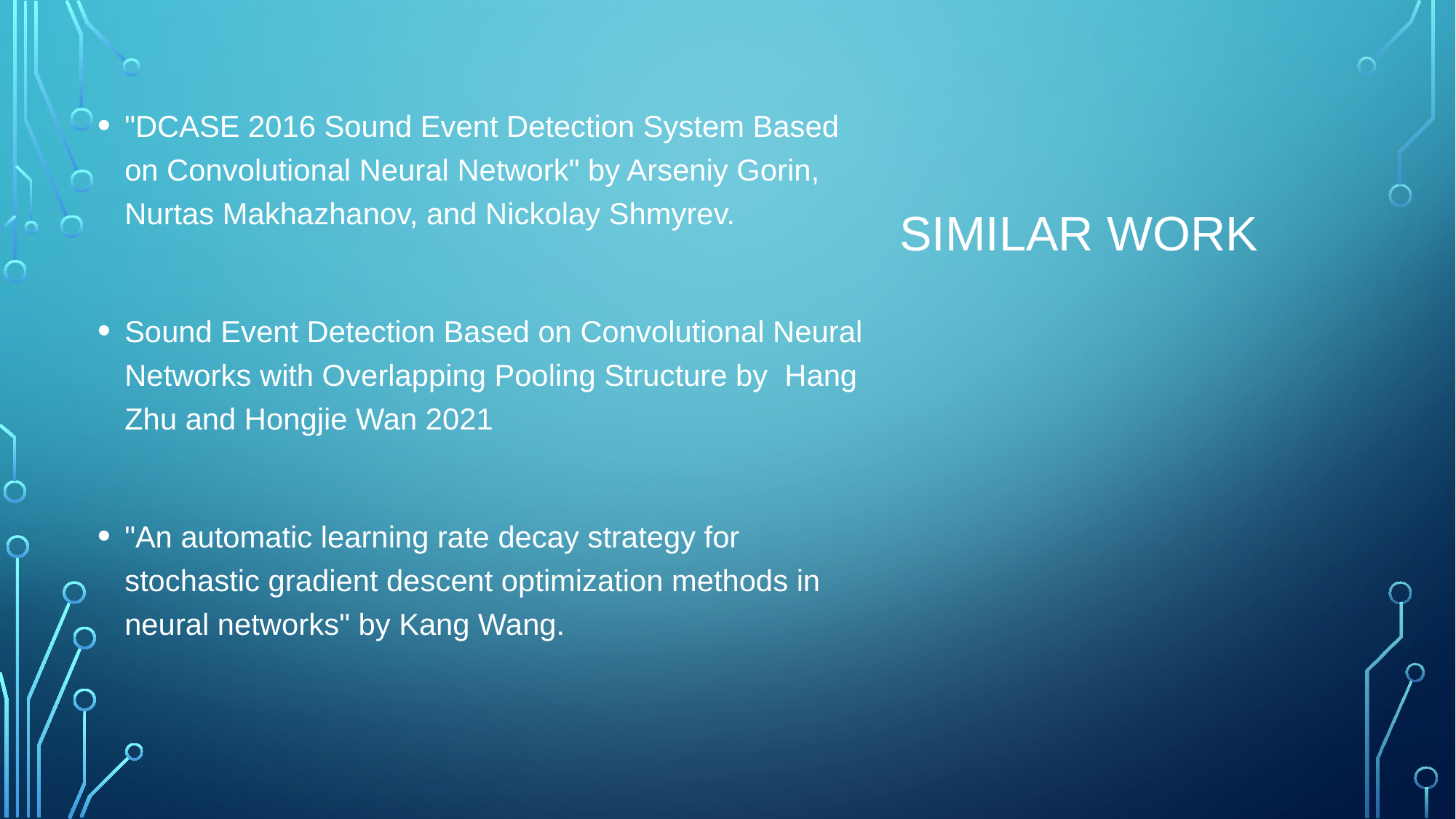

"DCASE 2016 Sound Event Detection System Based on Convolutional Neural Network" by Arseniy Gorin, Nurtas Makhazhanov, and Nickolay Shmyrev.

Sound Event Detection Based on Convolutional Neural Networks with Overlapping Pooling Structure by  Hang Zhu and Hongjie Wan 2021

"An automatic learning rate decay strategy for stochastic gradient descent optimization methods in neural networks" by Kang Wang.

# Similar work